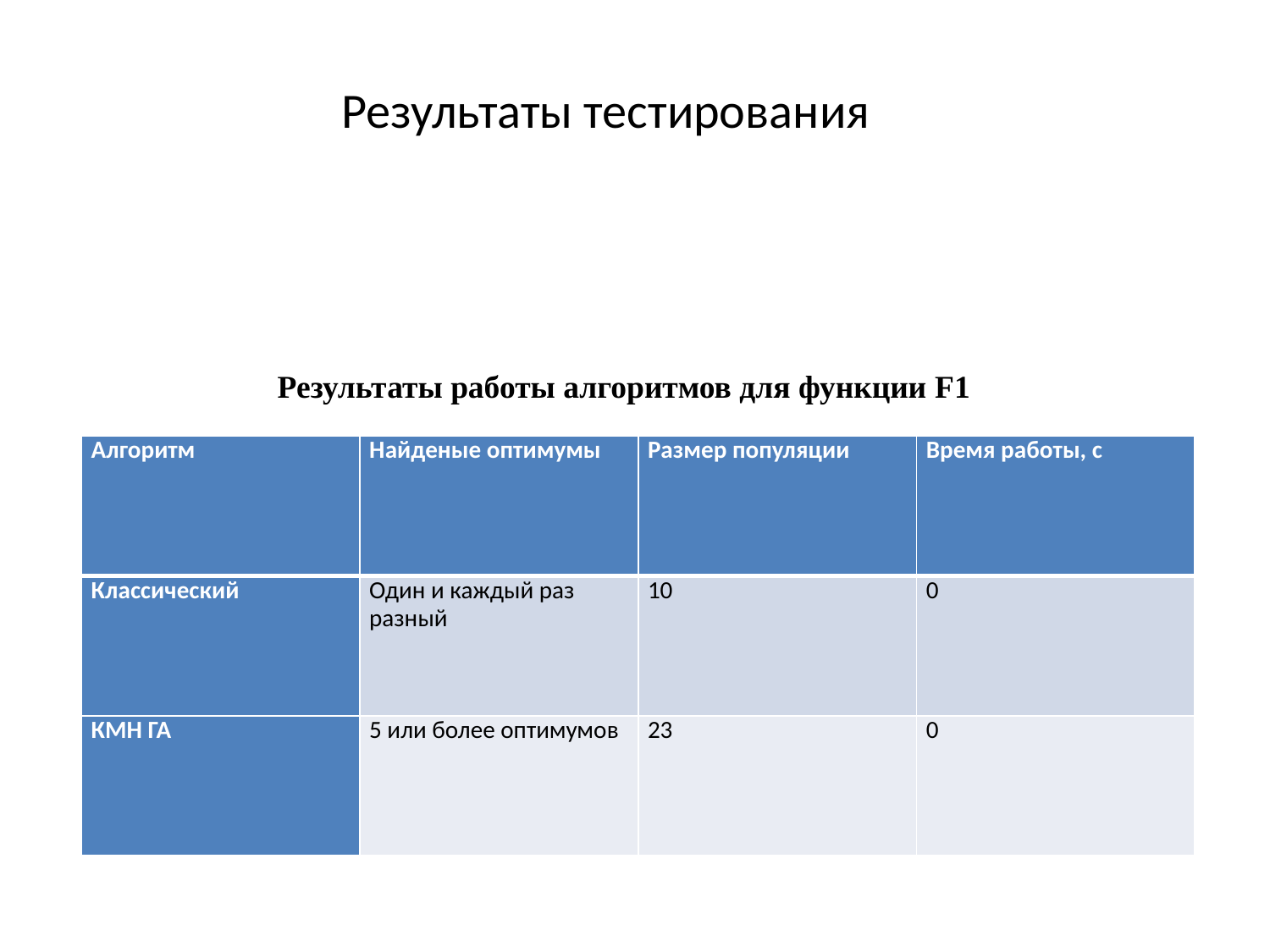

Результаты тестирования
Результаты работы алгоритмов для функции F1
| Алгоритм | Найденые оптимумы | Размер популяции | Время работы, с |
| --- | --- | --- | --- |
| Классический | Один и каждый раз разный | 10 | 0 |
| КМН ГА | 5 или более оптимумов | 23 | 0 |